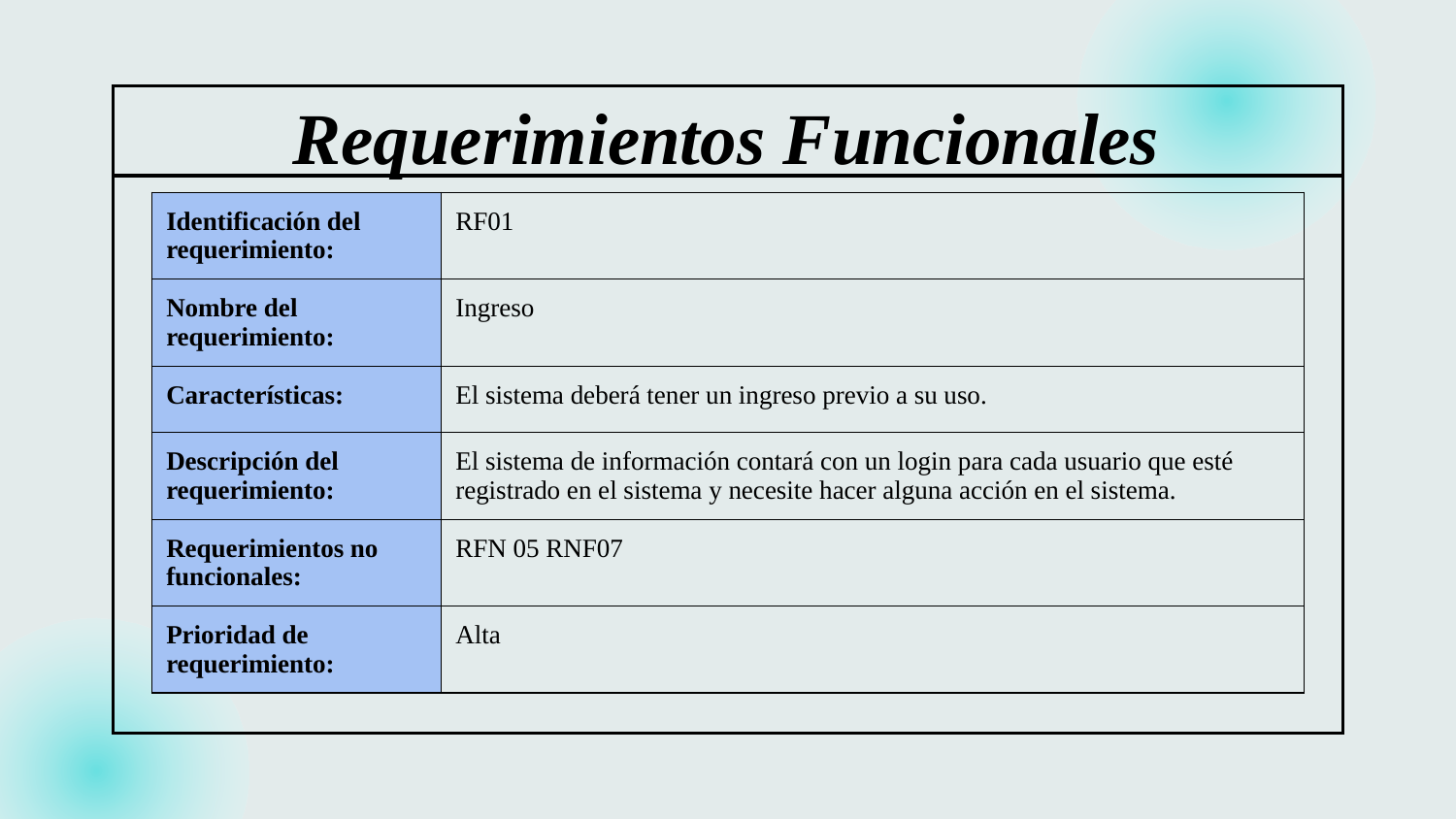

Requerimientos Funcionales
| Identificación del requerimiento: | RF01 |
| --- | --- |
| Nombre del requerimiento: | Ingreso |
| Características: | El sistema deberá tener un ingreso previo a su uso. |
| Descripción del requerimiento: | El sistema de información contará con un login para cada usuario que esté registrado en el sistema y necesite hacer alguna acción en el sistema. |
| Requerimientos no funcionales: | RFN 05 RNF07 |
| Prioridad de requerimiento: | Alta |